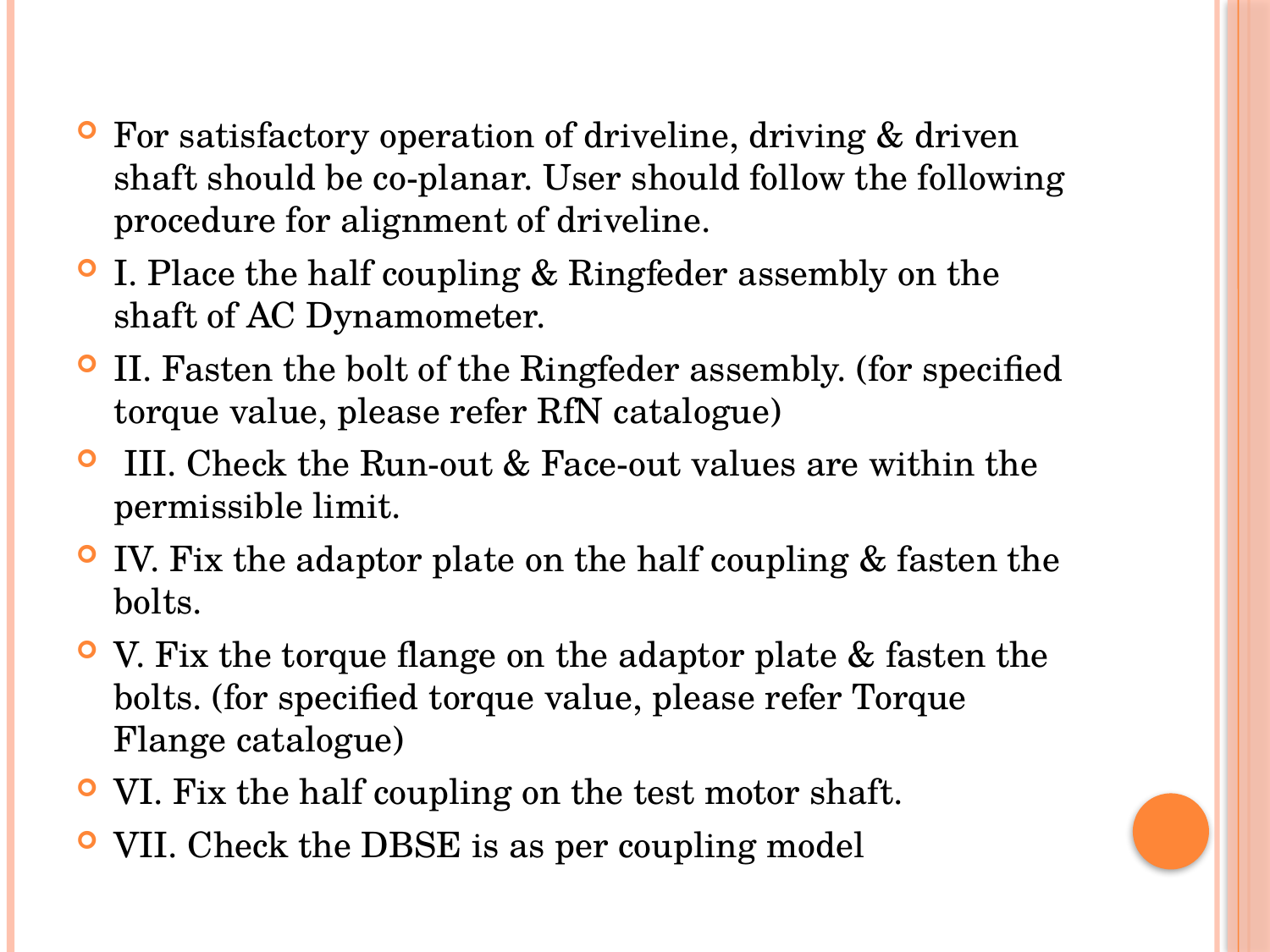

For satisfactory operation of driveline, driving & driven shaft should be co-planar. User should follow the following procedure for alignment of driveline.
I. Place the half coupling & Ringfeder assembly on the shaft of AC Dynamometer.
II. Fasten the bolt of the Ringfeder assembly. (for specified torque value, please refer RfN catalogue)
 III. Check the Run-out & Face-out values are within the permissible limit.
IV. Fix the adaptor plate on the half coupling & fasten the bolts.
V. Fix the torque flange on the adaptor plate & fasten the bolts. (for specified torque value, please refer Torque Flange catalogue)
VI. Fix the half coupling on the test motor shaft.
VII. Check the DBSE is as per coupling model